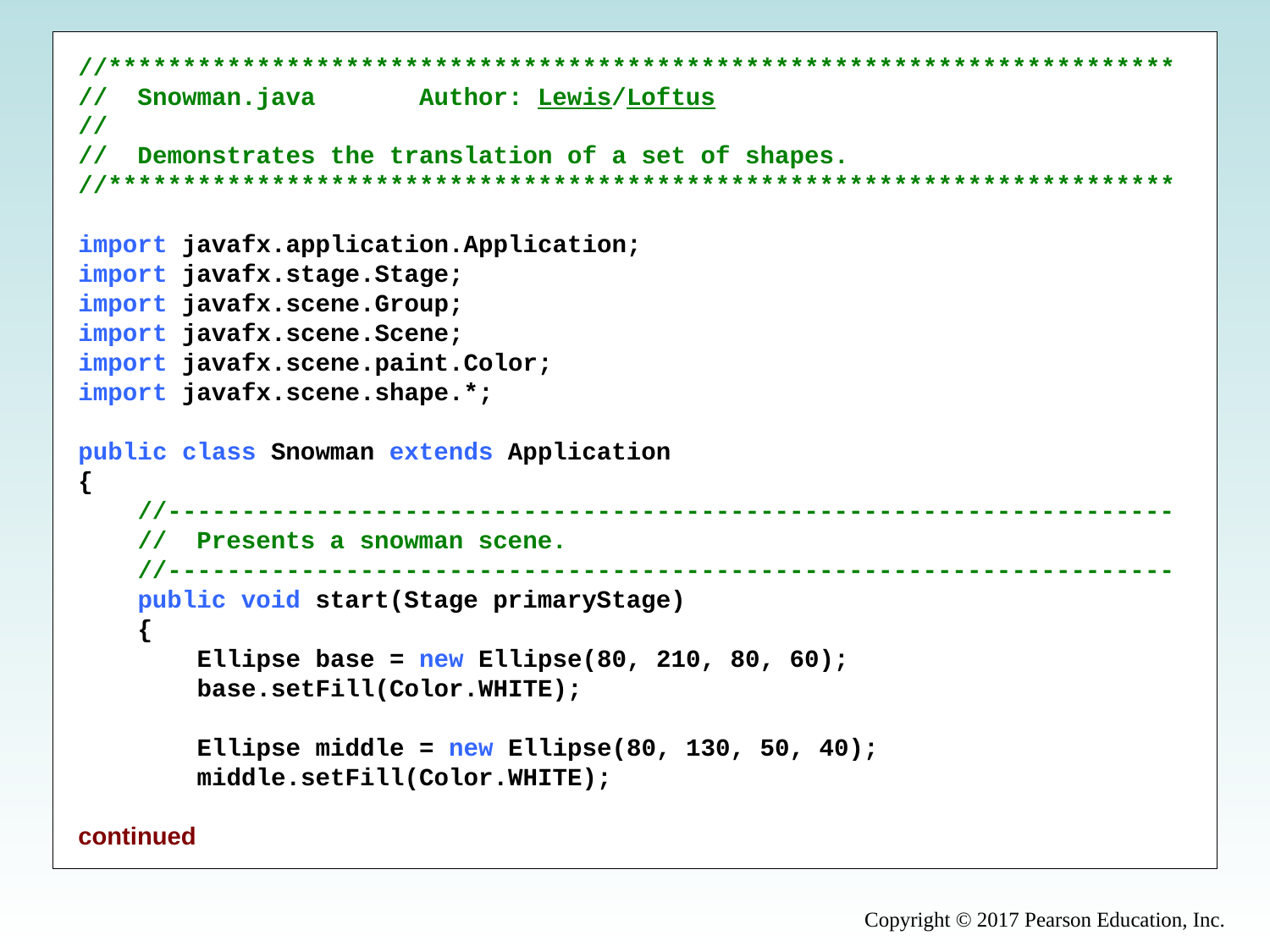

//************************************************************************
//  Snowman.java       Author: Lewis/Loftus
//
//  Demonstrates the translation of a set of shapes.
//************************************************************************

import javafx.application.Application;
import javafx.stage.Stage;
import javafx.scene.Group;
import javafx.scene.Scene;
import javafx.scene.paint.Color;
import javafx.scene.shape.*;
public class Snowman extends Application
{
    //--------------------------------------------------------------------
    //  Presents a snowman scene.
    //--------------------------------------------------------------------
    public void start(Stage primaryStage)
    {
        Ellipse base = new Ellipse(80, 210, 80, 60);
        base.setFill(Color.WHITE);

        Ellipse middle = new Ellipse(80, 130, 50, 40);
        middle.setFill(Color.WHITE);

continued
Copyright © 2017 Pearson Education, Inc.